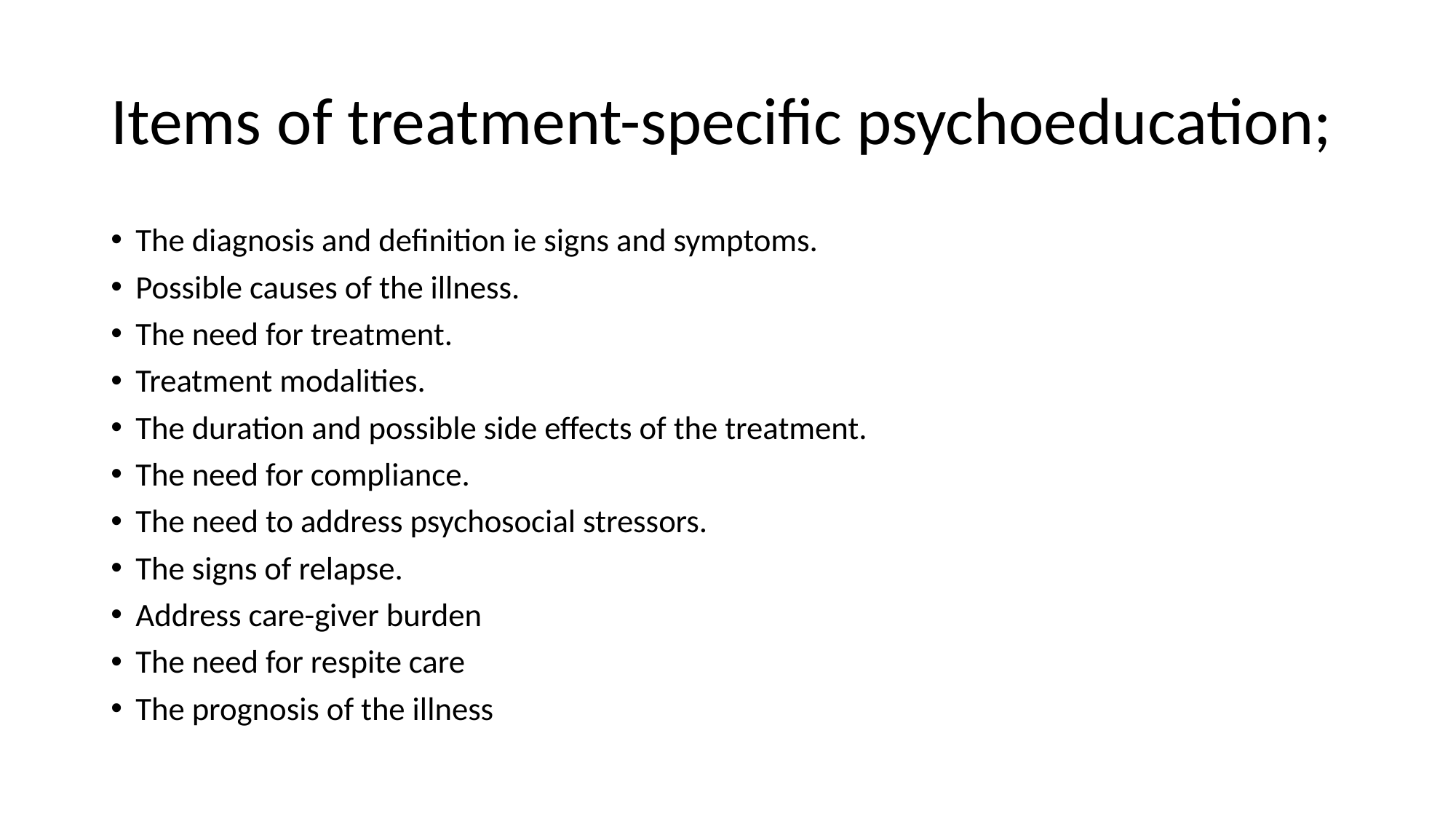

# Items of treatment-specific psychoeducation;
The diagnosis and definition ie signs and symptoms.
Possible causes of the illness.
The need for treatment.
Treatment modalities.
The duration and possible side effects of the treatment.
The need for compliance.
The need to address psychosocial stressors.
The signs of relapse.
Address care-giver burden
The need for respite care
The prognosis of the illness